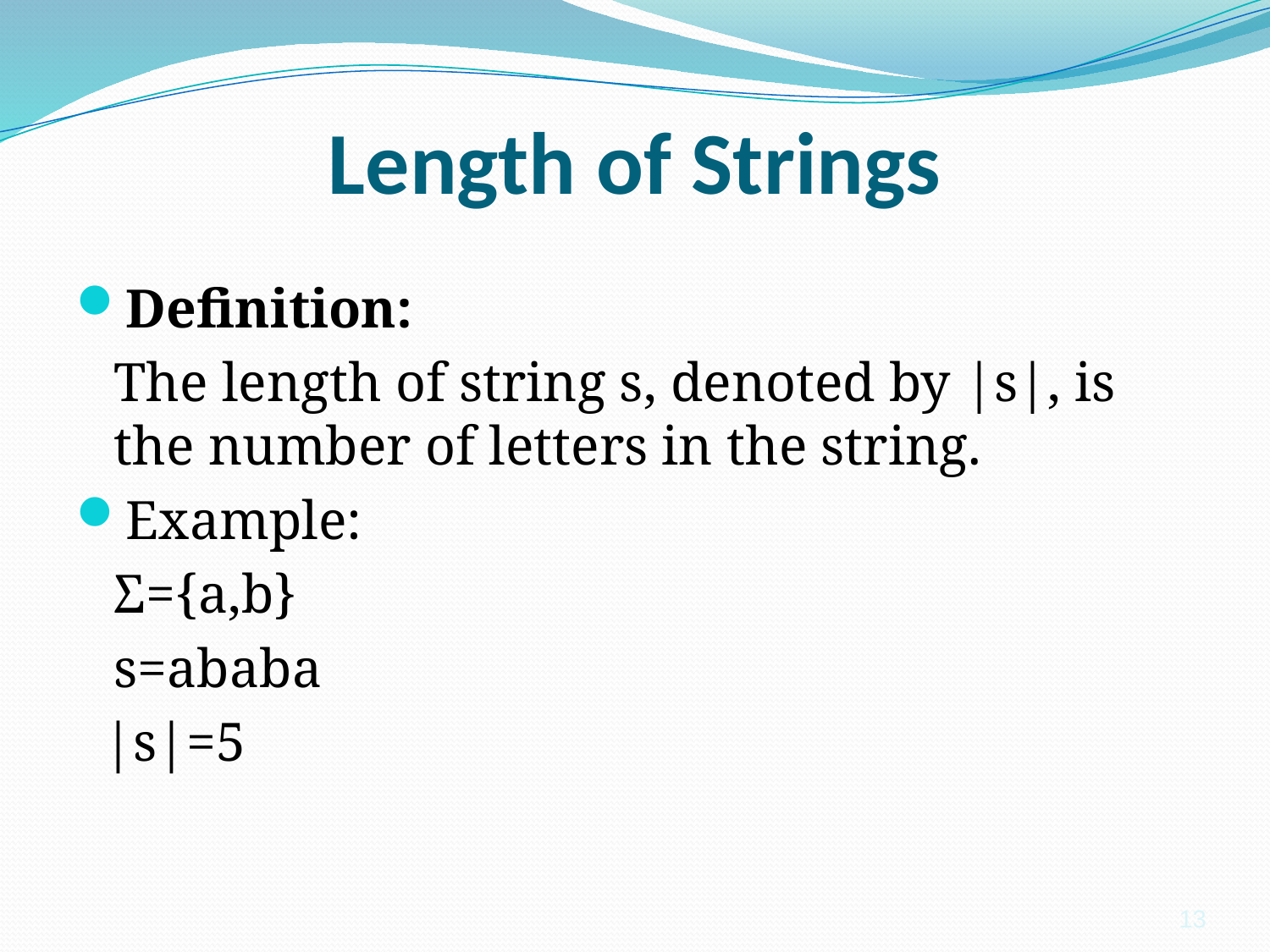

# Length of Strings
Definition:
	The length of string s, denoted by |s|, is the number of letters in the string.
Example:
	Σ={a,b}
	s=ababa
  |s|=5
13